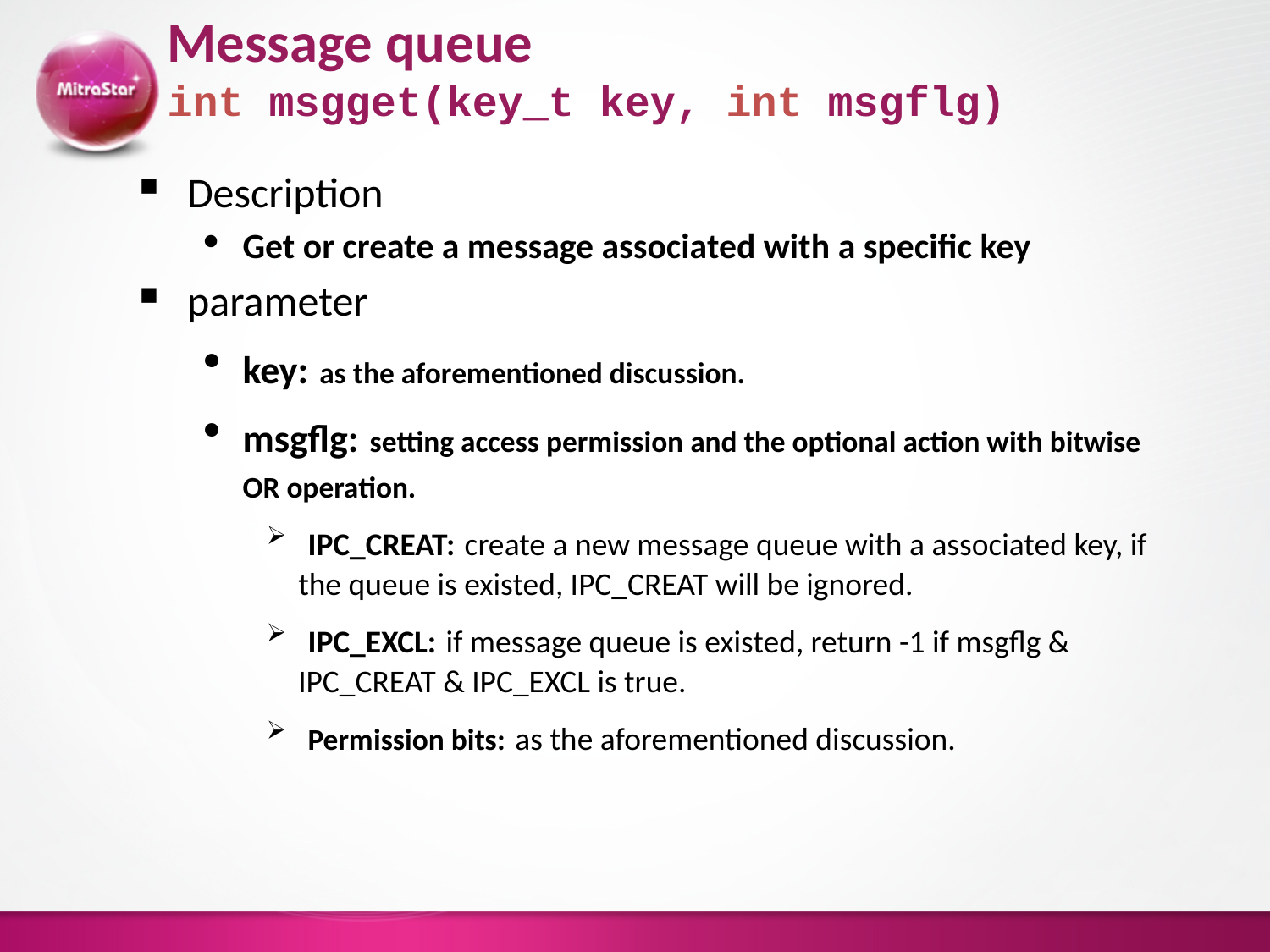

# Message queue int msgget(key_t key, int msgflg)
Description
Get or create a message associated with a specific key
parameter
key: as the aforementioned discussion.
msgflg: setting access permission and the optional action with bitwise OR operation.
 IPC_CREAT: create a new message queue with a associated key, if the queue is existed, IPC_CREAT will be ignored.
 IPC_EXCL: if message queue is existed, return -1 if msgflg & IPC_CREAT & IPC_EXCL is true.
 Permission bits: as the aforementioned discussion.